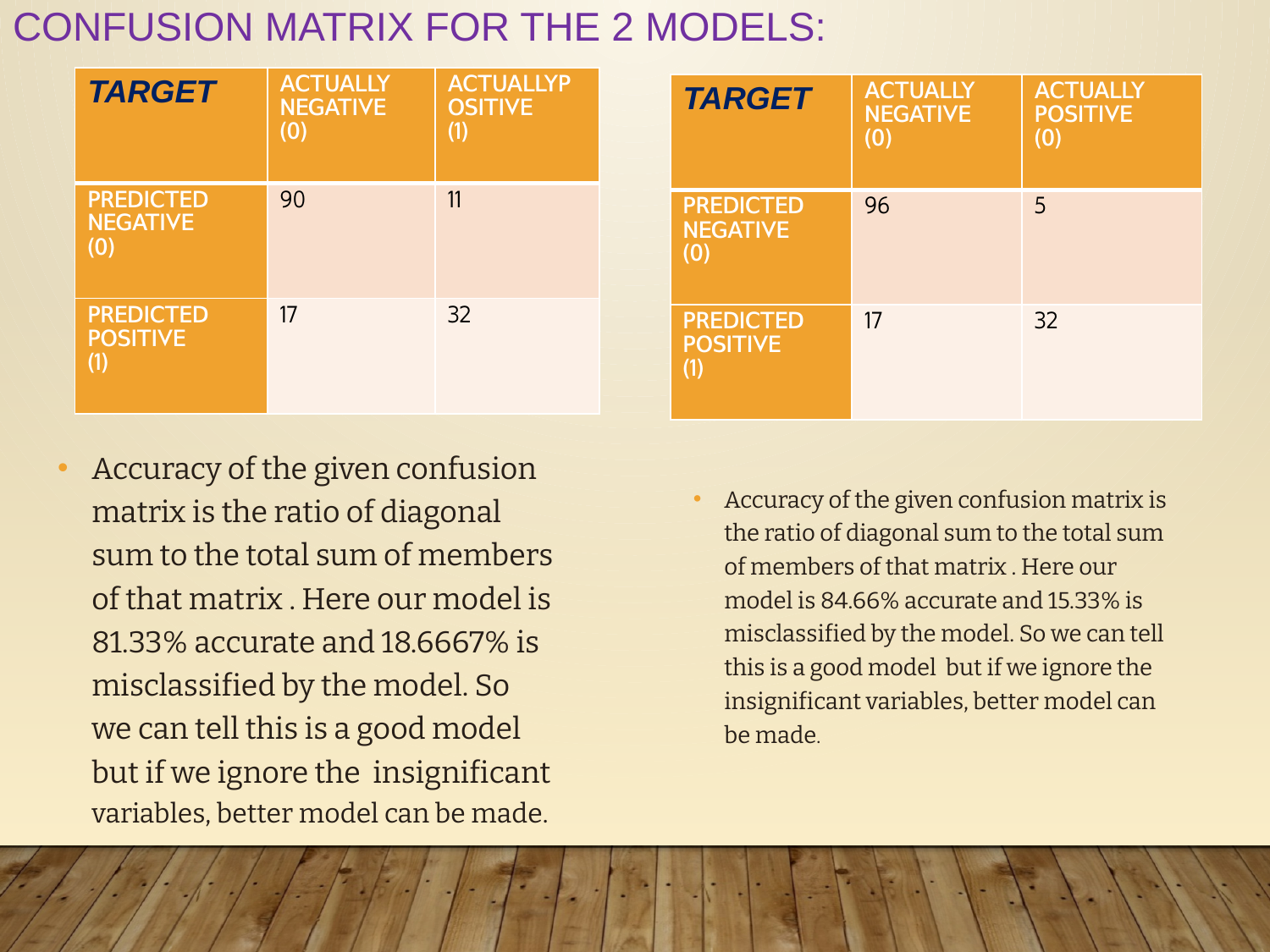

CONFUSION MATRIX FOR THE 2 MODELS:
| TARGET | ACTUALLY NEGATIVE (0) | ACTUALLYPOSITIVE (1) |
| --- | --- | --- |
| PREDICTED NEGATIVE (0) | 90 | 11 |
| PREDICTED POSITIVE (1) | 17 | 32 |
| TARGET | ACTUALLY NEGATIVE (0) | ACTUALLY POSITIVE (0) |
| --- | --- | --- |
| PREDICTED NEGATIVE (0) | 96 | 5 |
| PREDICTED POSITIVE (1) | 17 | 32 |
Accuracy of the given confusion matrix is the ratio of diagonal sum to the total sum of members of that matrix . Here our model is 81.33% accurate and 18.6667% is misclassified by the model. So we can tell this is a good model  but if we ignore the  insignificant variables, better model can be made.

Accuracy of the given confusion matrix is the ratio of diagonal sum to the total sum of members of that matrix . Here our model is 84.66% accurate and 15.33% is misclassified by the model. So we can tell this is a good model  but if we ignore the  insignificant variables, better model can be made.